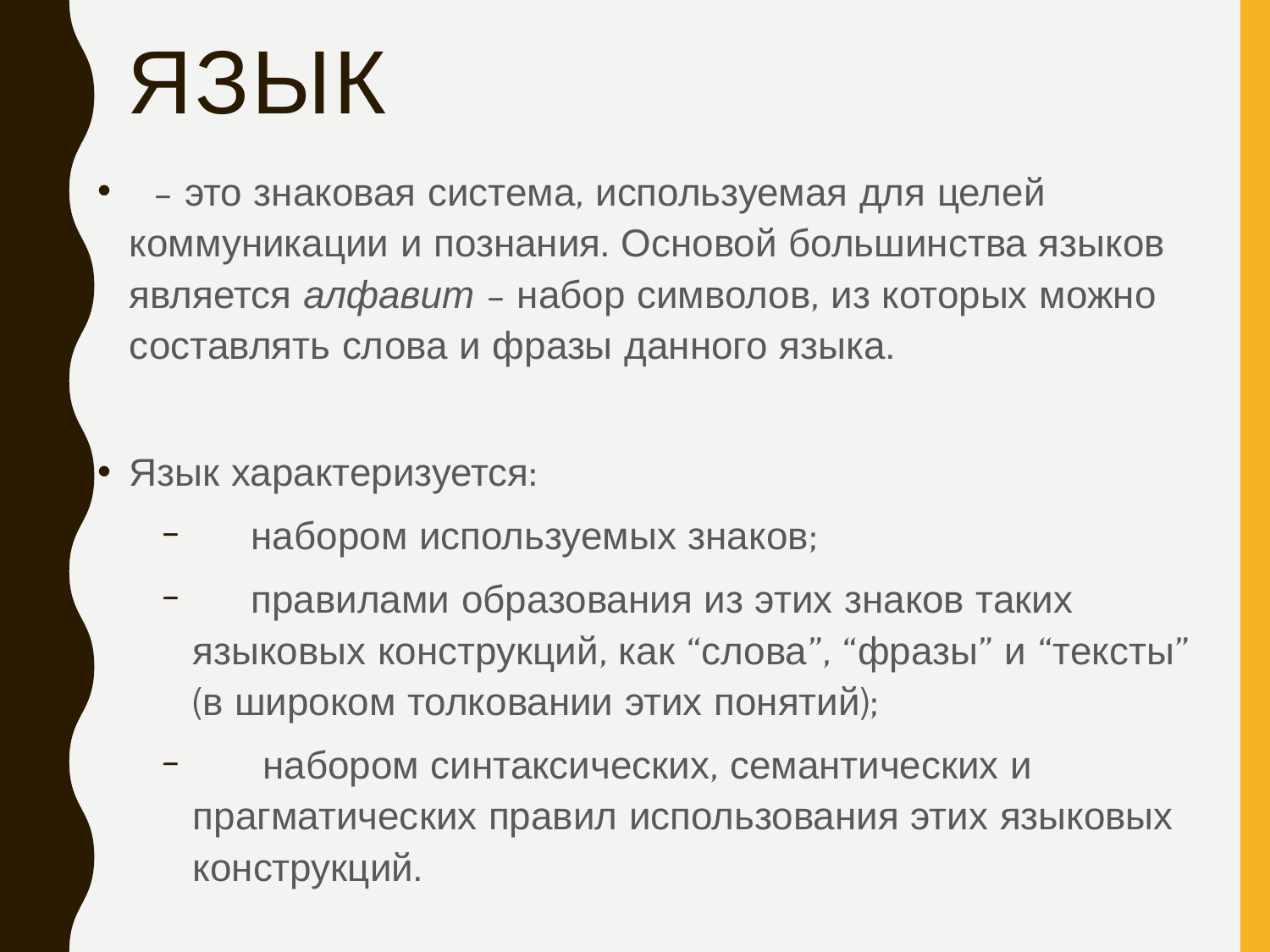

# Язык
  – это знаковая система, используемая для целей коммуникации и познания. Основой большинства языков является алфавит – набор символов, из которых можно составлять слова и фразы данного языка.

Язык характеризуется:
     набором используемых знаков;
     правилами образования из этих знаков таких языковых конструкций, как “слова”, “фразы” и “тексты” (в широком толковании этих понятий);
      набором синтаксических, семантических и прагматических правил использования этих языковых конструкций.